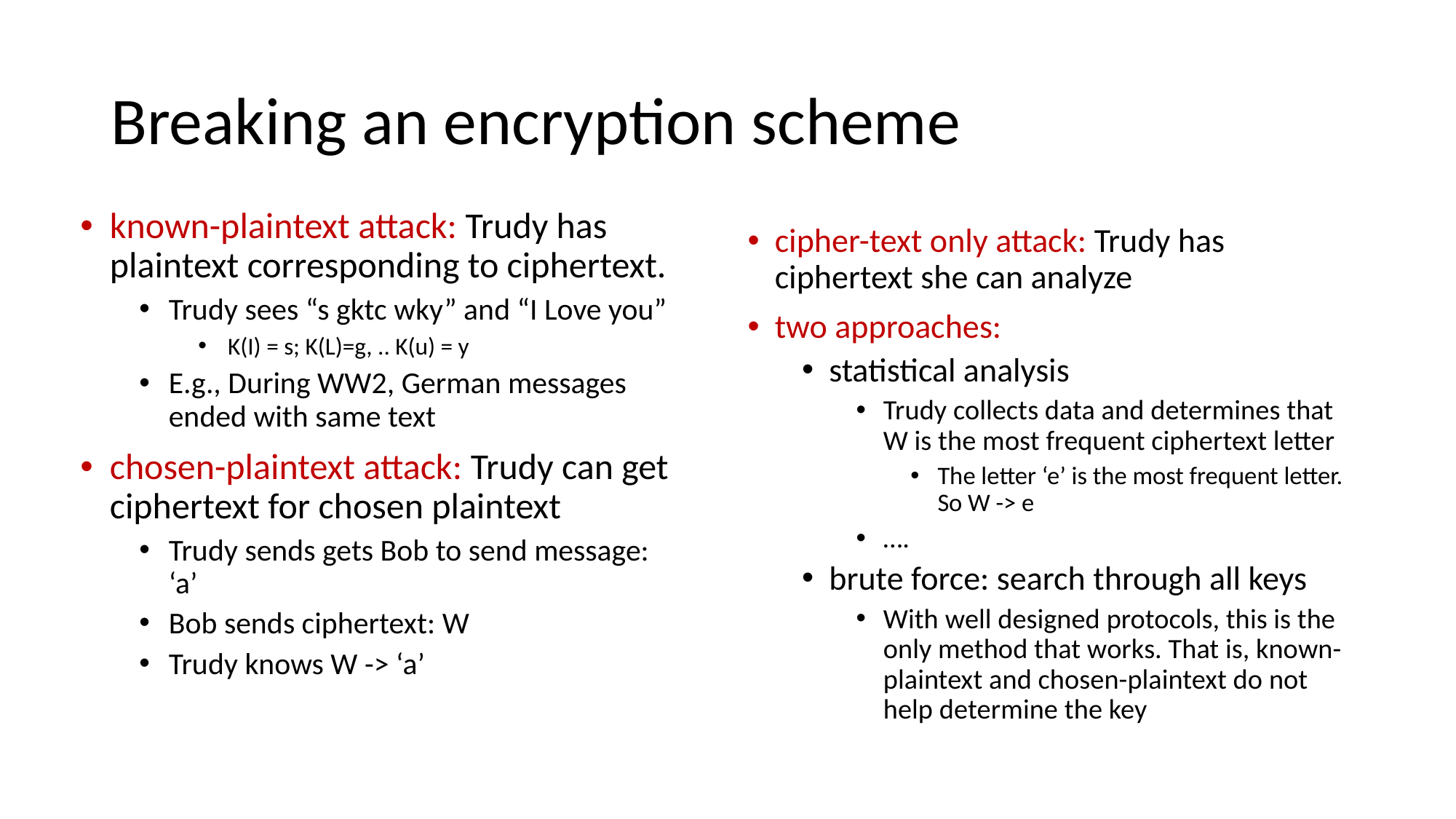

# Breaking an encryption scheme
known-plaintext attack: Trudy has plaintext corresponding to ciphertext.
Trudy sees “s gktc wky” and “I Love you”
K(I) = s; K(L)=g, .. K(u) = y
E.g., During WW2, German messages ended with same text
chosen-plaintext attack: Trudy can get ciphertext for chosen plaintext
Trudy sends gets Bob to send message: ‘a’
Bob sends ciphertext: W
Trudy knows W -> ‘a’

cipher-text only attack: Trudy has ciphertext she can analyze
two approaches:
statistical analysis
Trudy collects data and determines that W is the most frequent ciphertext letter
The letter ‘e’ is the most frequent letter. So W -> e
….
brute force: search through all keys
With well designed protocols, this is the only method that works. That is, known-plaintext and chosen-plaintext do not help determine the key